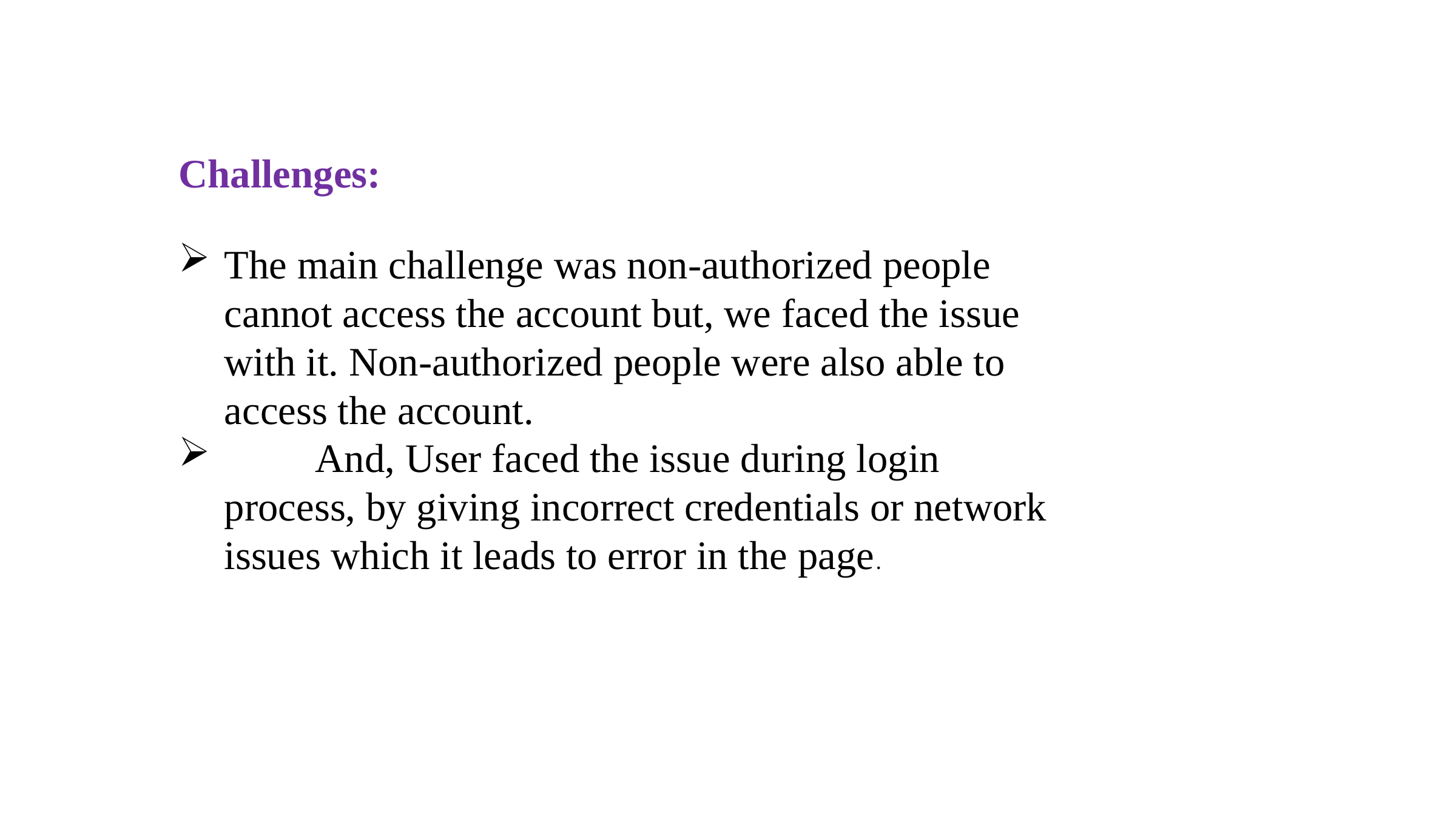

Challenges:

The main challenge was non-authorized people cannot access the account but, we faced the issue with it. Non-authorized people were also able to access the account.
	And, User faced the issue during login process, by giving incorrect credentials or network issues which it leads to error in the page.